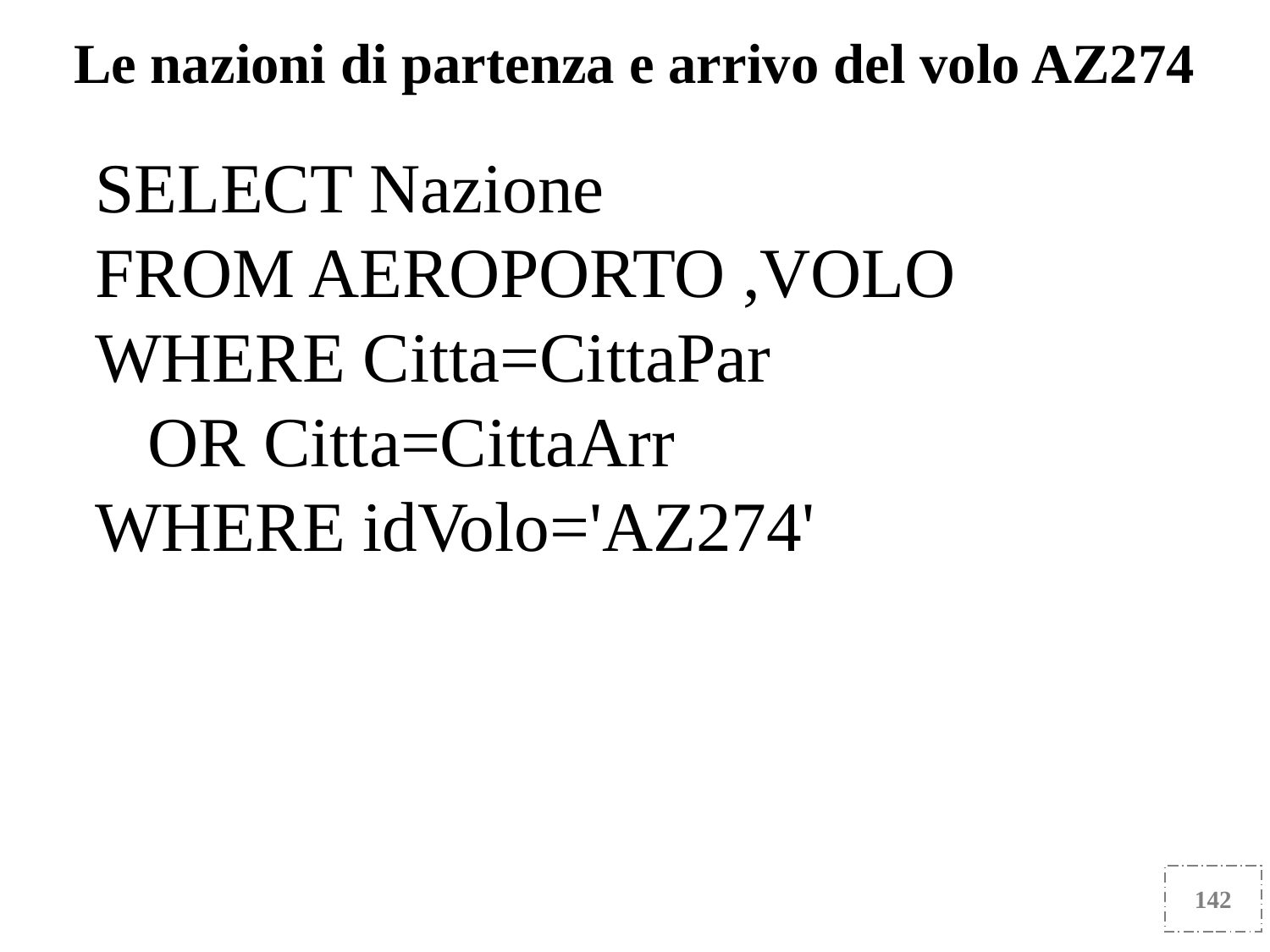

Le nazioni di partenza e arrivo del volo AZ274
SELECT Nazione
FROM AEROPORTO ,VOLO
WHERE Citta=CittaPar
   OR Citta=CittaArr
WHERE idVolo='AZ274'
142